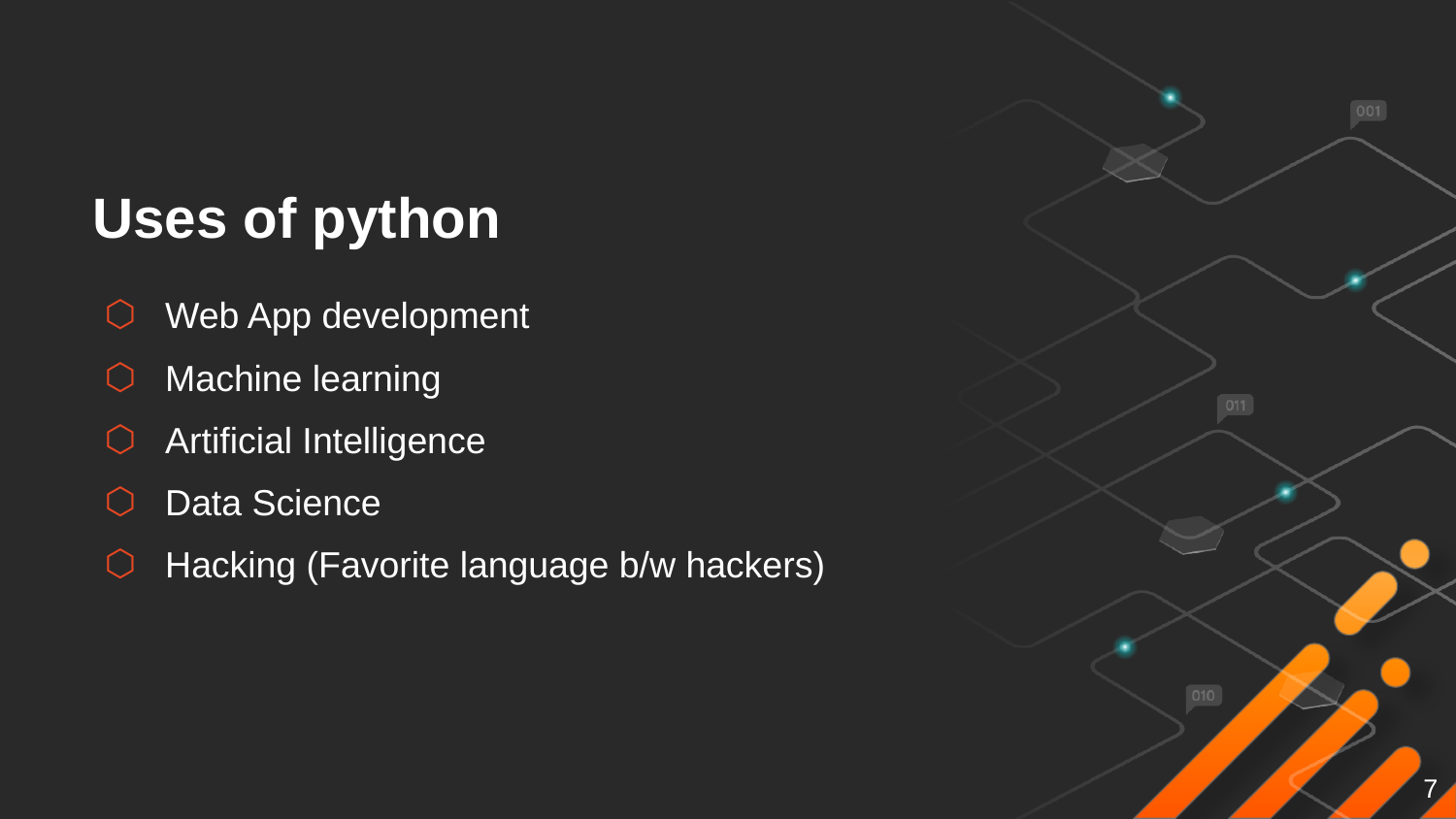

# Uses of python
Web App development
Machine learning
Artificial Intelligence
Data Science
Hacking (Favorite language b/w hackers)
7